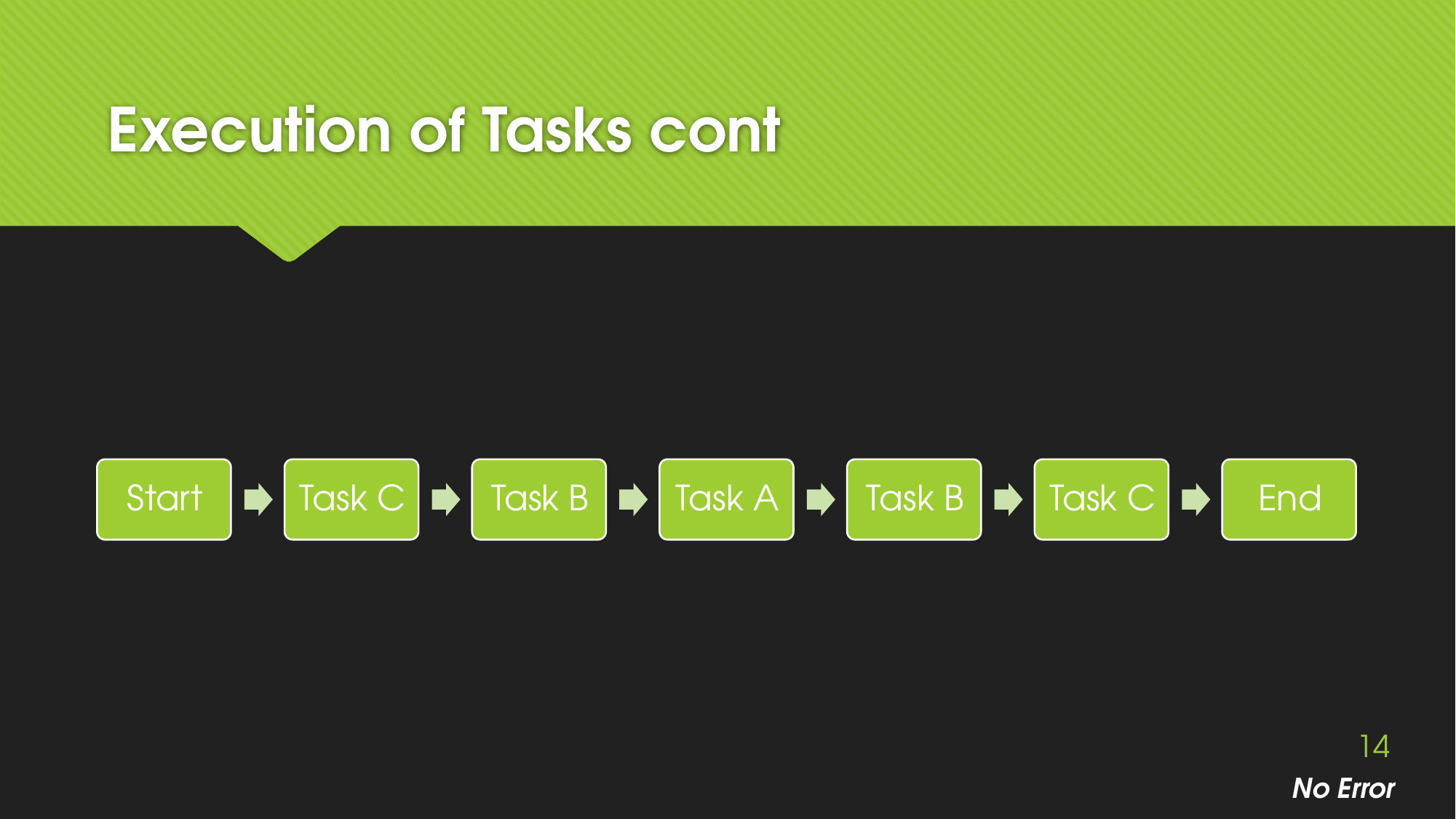

# Execution of Tasks cont
Start

Task C

Task B

Task A

Task B

Task C

End
14

No Error